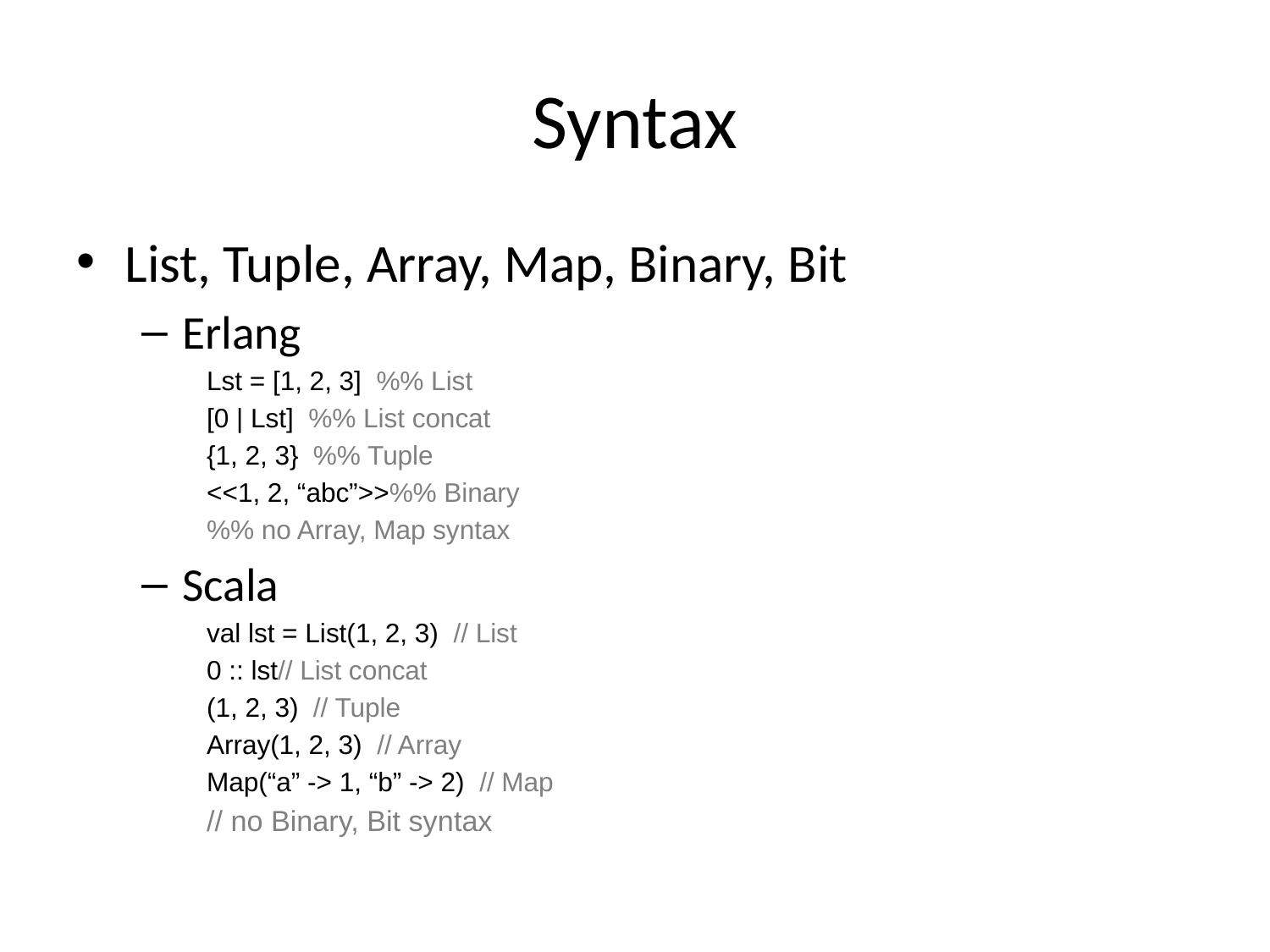

# Syntax
List, Tuple, Array, Map, Binary, Bit
Erlang
Lst = [1, 2, 3]  %% List
[0 | Lst]  %% List concat
{1, 2, 3}  %% Tuple
<<1, 2, “abc”>>%% Binary
%% no Array, Map syntax
Scala
val lst = List(1, 2, 3)  // List
0 :: lst// List concat
(1, 2, 3)  // Tuple
Array(1, 2, 3)  // Array
Map(“a” -> 1, “b” -> 2)  // Map
// no Binary, Bit syntax